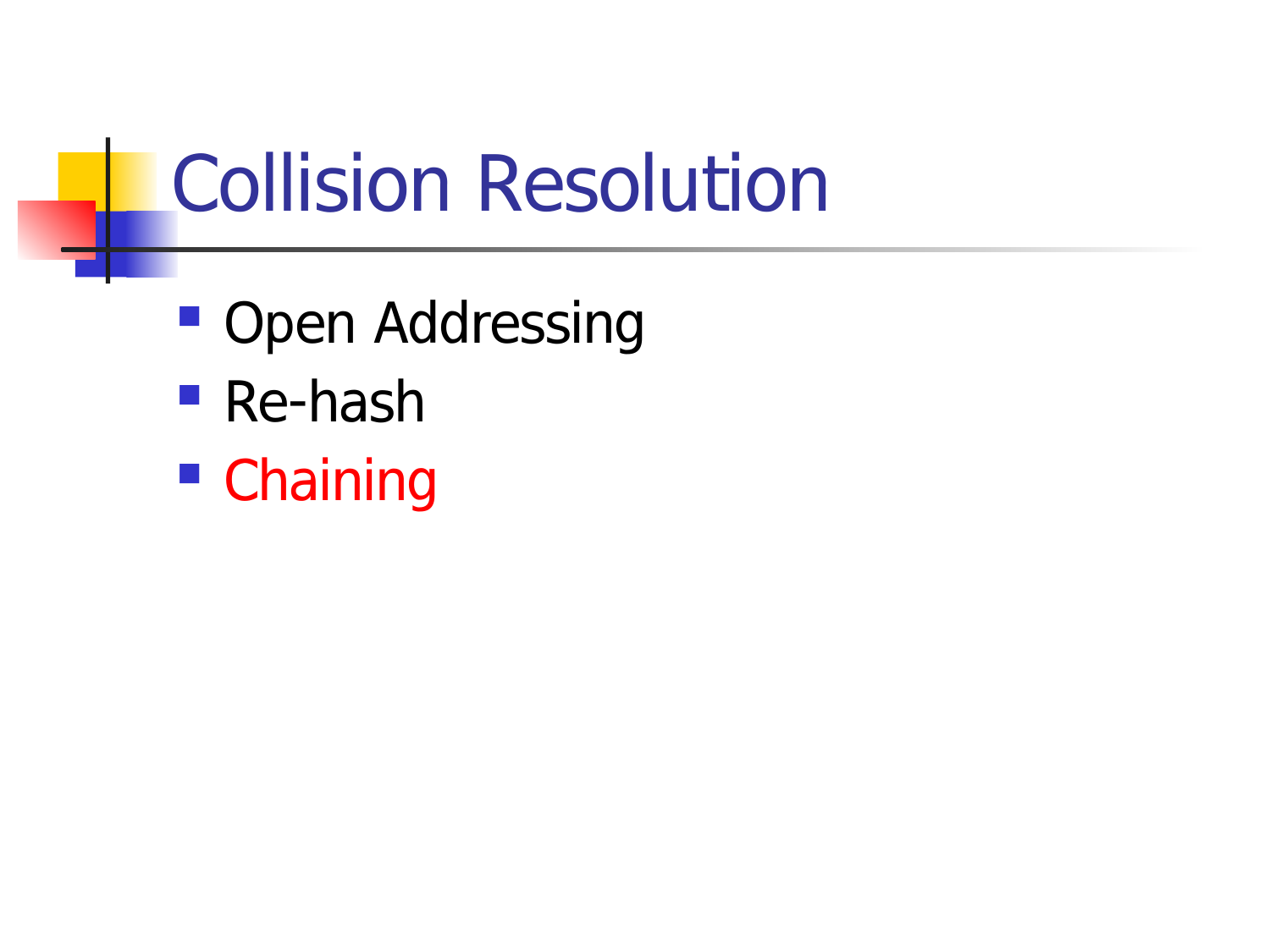

# Collision Resolution
Open Addressing
Re-hash
Chaining